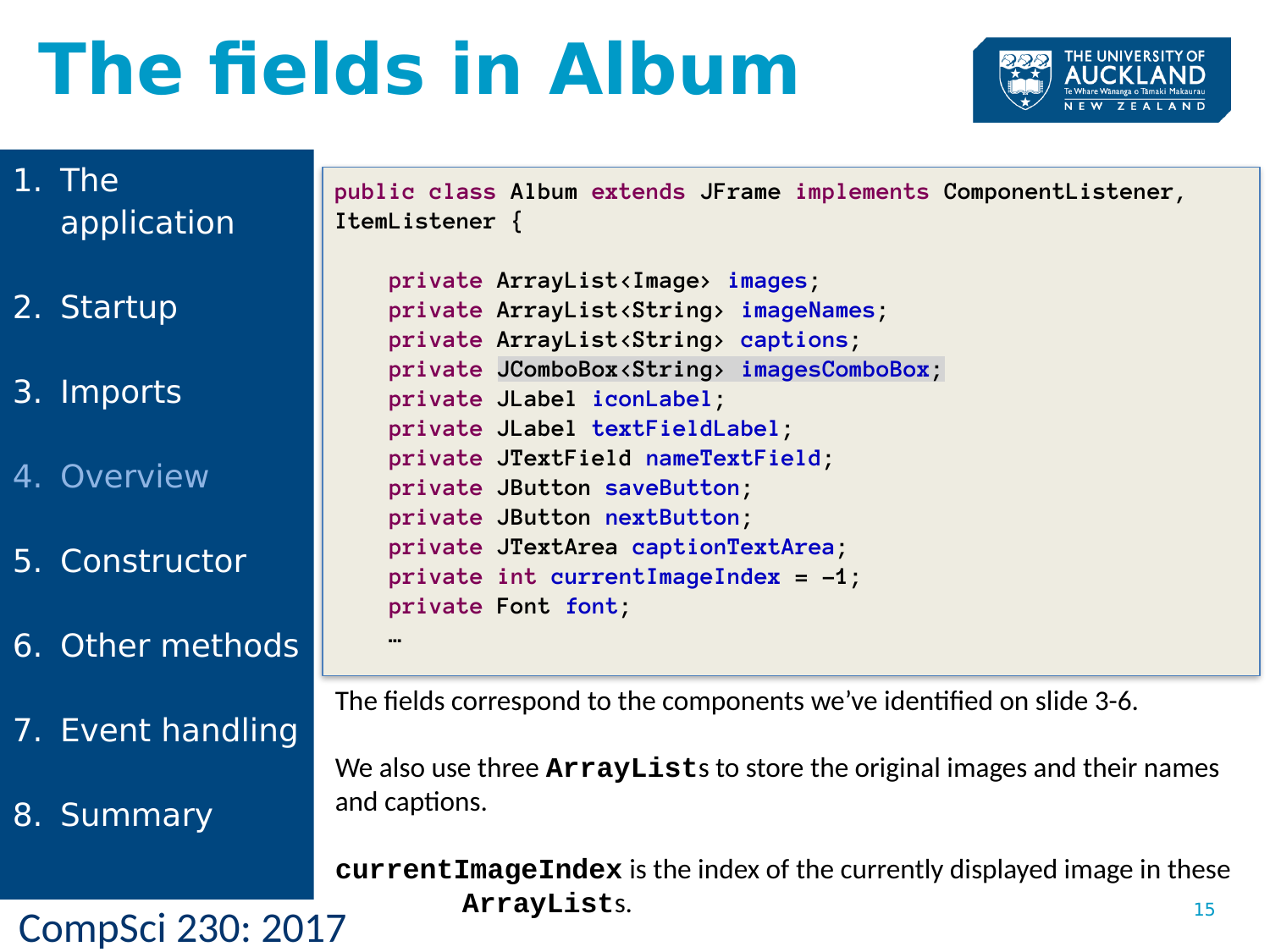

The fields in Album
The application
Startup

Imports

Overview

Constructor

Other methods

Event handling

Summary

public class Album extends JFrame implements ComponentListener, ItemListener {

    private ArrayList<Image> images;
    private ArrayList<String> imageNames;
    private ArrayList<String> captions;
    private JComboBox<String> imagesComboBox;
    private JLabel iconLabel;
    private JLabel textFieldLabel;
    private JTextField nameTextField;
    private JButton saveButton;
    private JButton nextButton;
    private JTextArea captionTextArea;
    private int currentImageIndex = -1;
    private Font font;
    …

The fields correspond to the components we’ve identified on slide 3-6.

We also use three ArrayLists to store the original images and their names and captions.

currentImageIndex is the index of the currently displayed image in these 	ArrayLists.
15